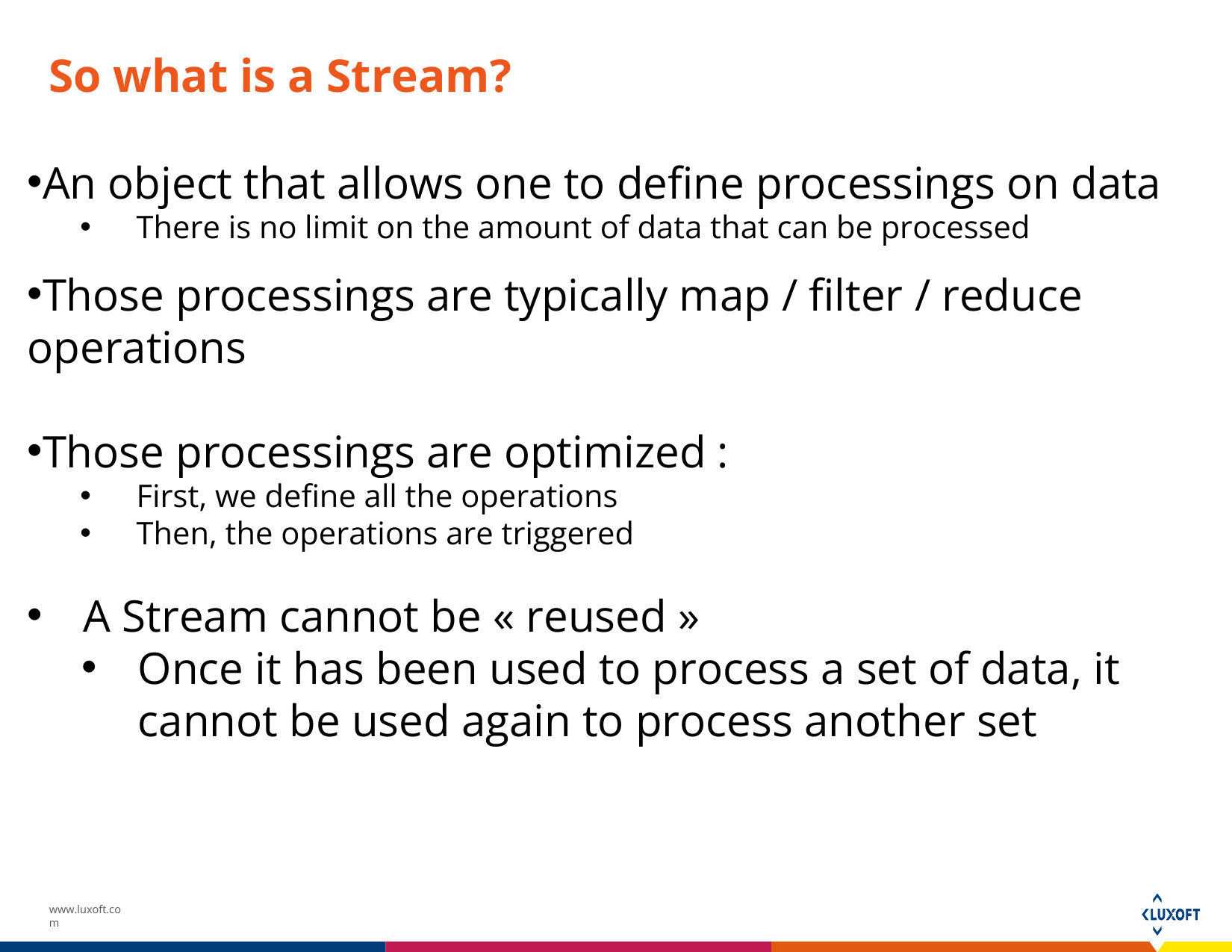

# So what is a Stream?
An object that allows one to define processings on data
There is no limit on the amount of data that can be processed

Those processings are typically map / filter / reduce operations

Those processings are optimized :
First, we define all the operations
Then, the operations are triggered
A Stream cannot be « reused »
Once it has been used to process a set of data, it cannot be used again to process another set